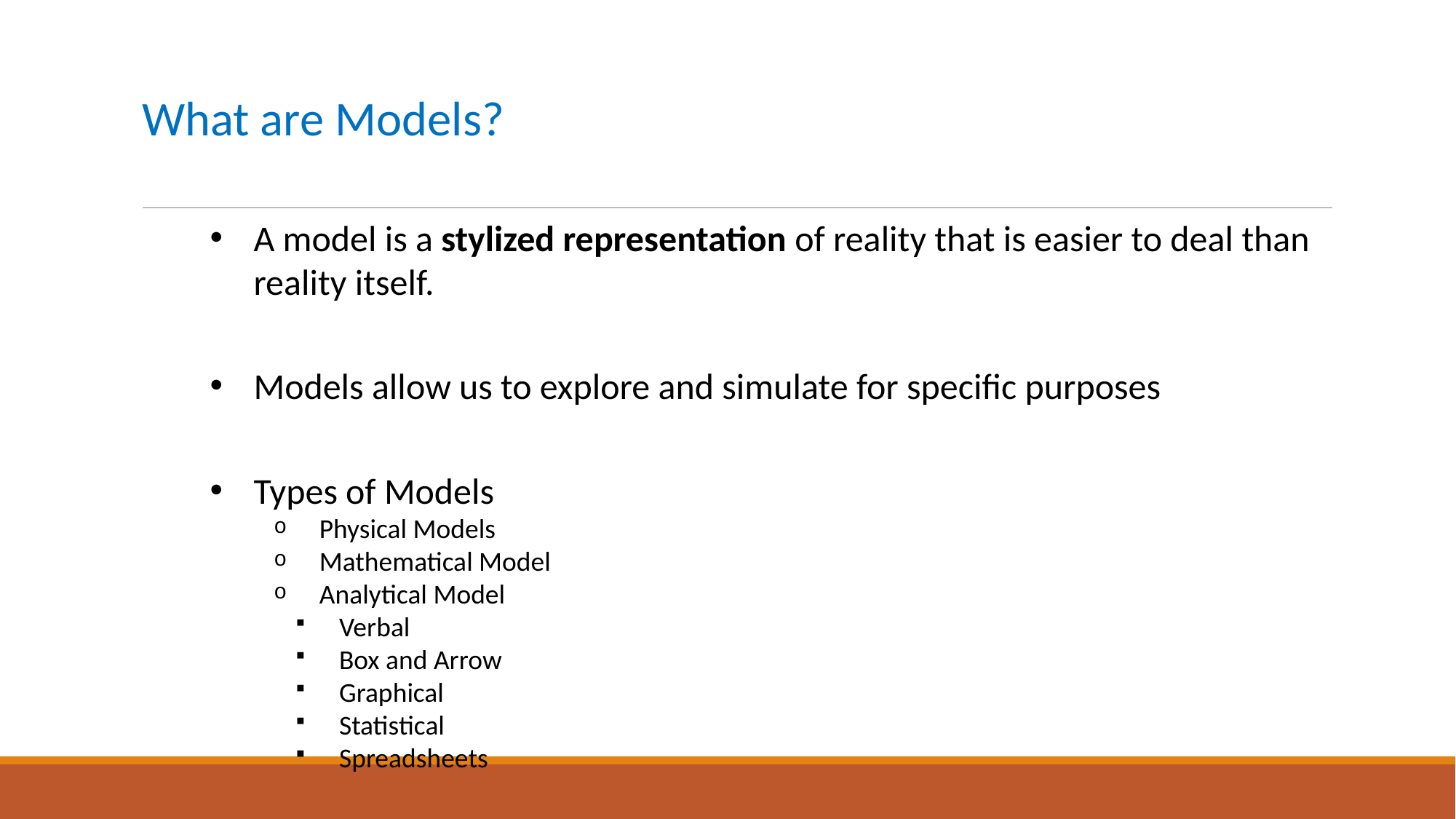

# What are Models?
A model is a stylized representation of reality that is easier to deal than reality itself.

Models allow us to explore and simulate for specific purposes

Types of Models
Physical Models
Mathematical Model
Analytical Model
Verbal
Box and Arrow
Graphical
Statistical
Spreadsheets